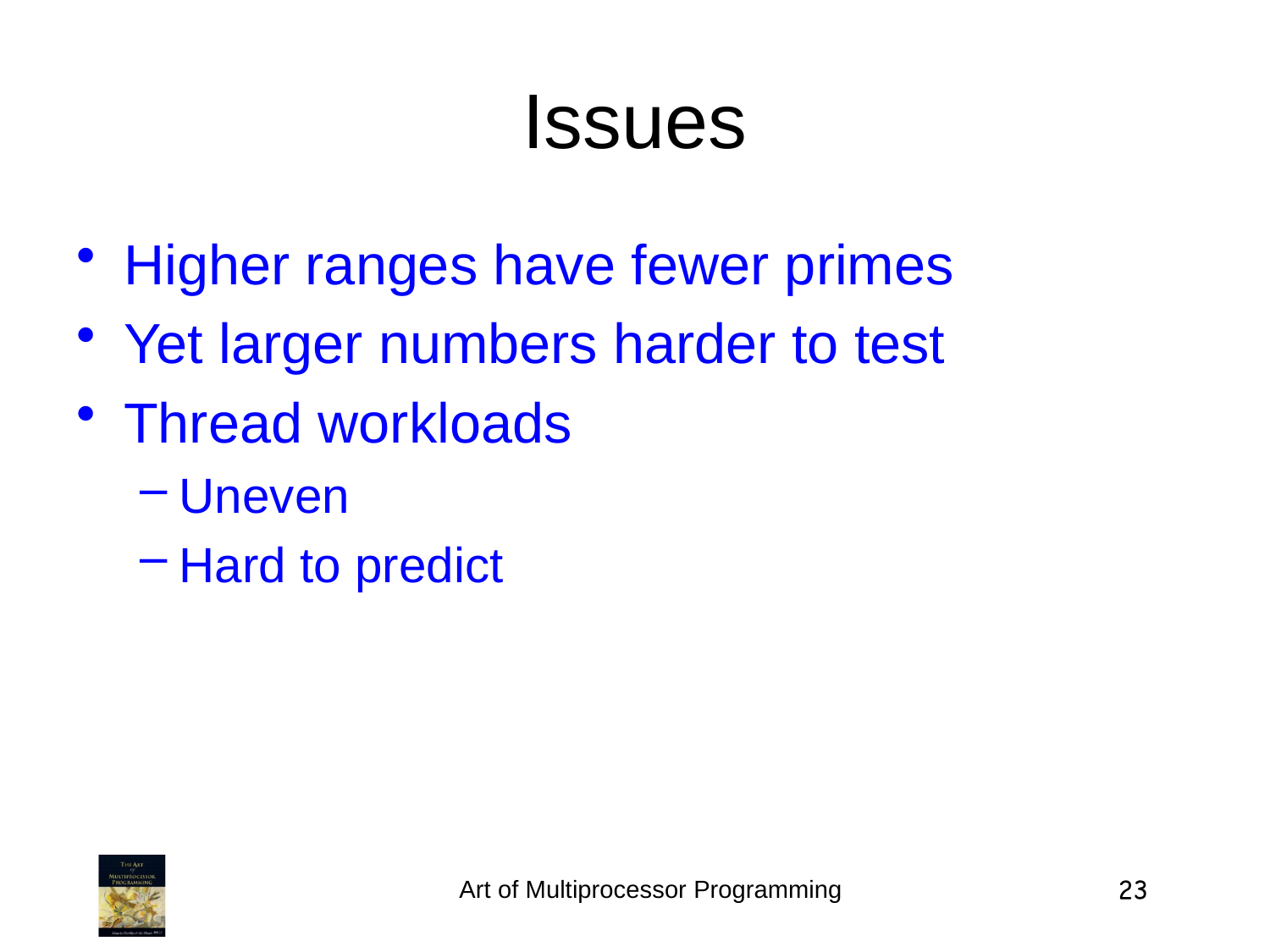

Issues
Higher ranges have fewer primes
Yet larger numbers harder to test
Thread workloads
Uneven
Hard to predict

Art of Multiprocessor Programming
23